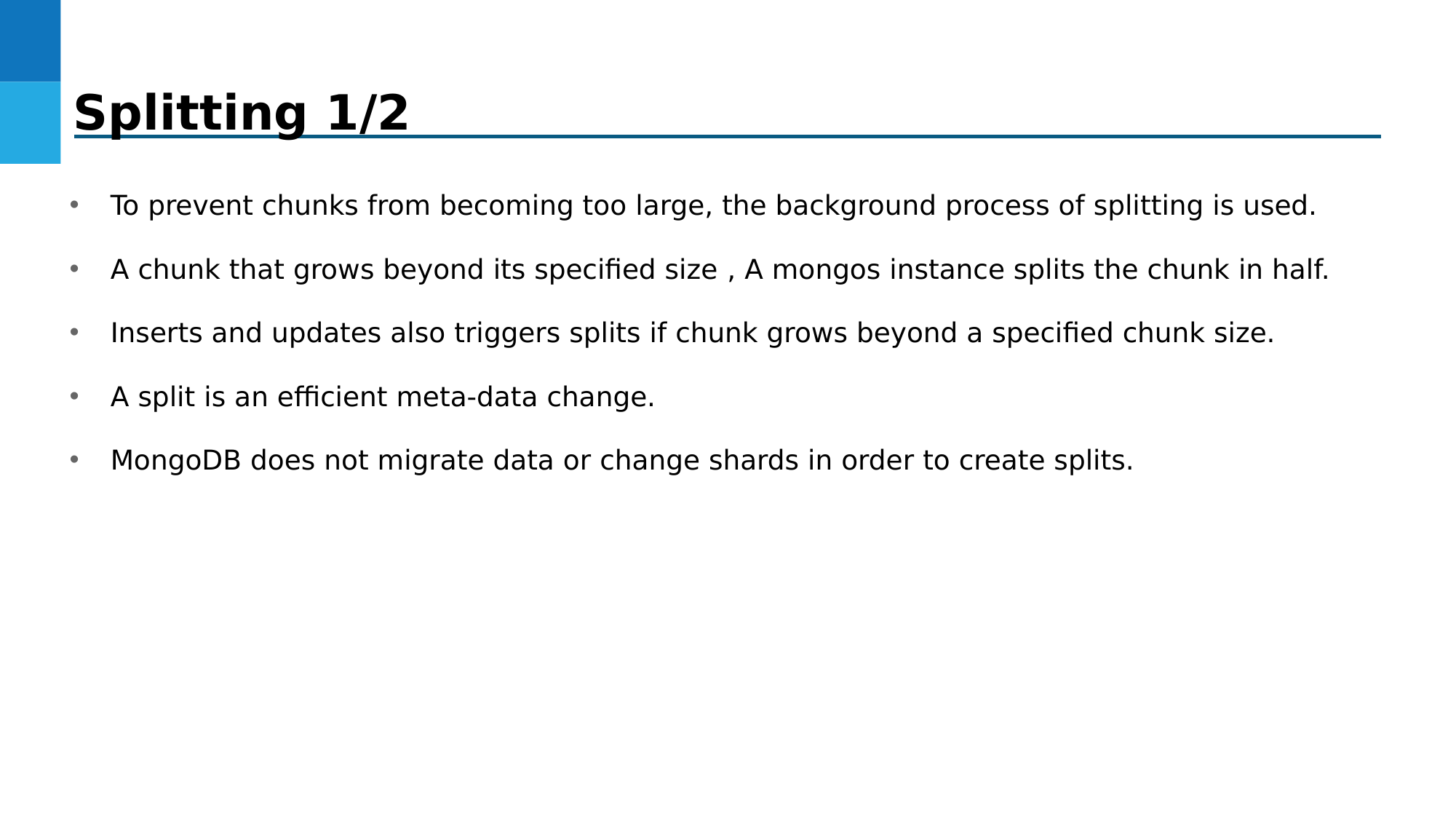

Splitting 1/2

To prevent chunks from becoming too large, the background process of splitting is used.
A chunk that grows beyond its specified size , A mongos instance splits the chunk in half.
Inserts and updates also triggers splits if chunk grows beyond a specified chunk size.
A split is an efficient meta-data change.
MongoDB does not migrate data or change shards in order to create splits.
DO NOT WRITE ANYTHING
HERE. LEAVE THIS SPACE FOR
 WEBCAM